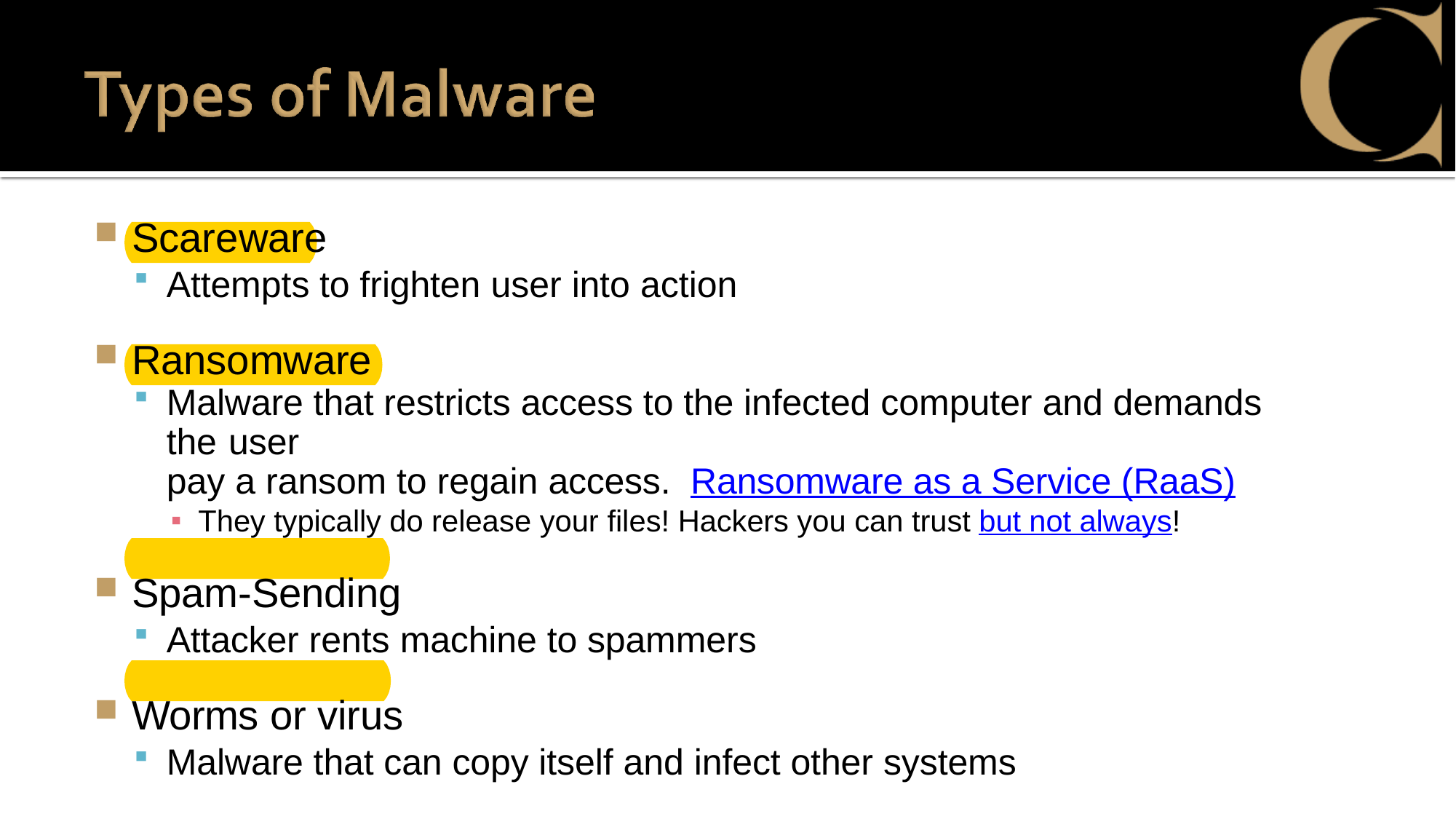

Scareware
Attempts to frighten user into action
Ransomware
Malware that restricts access to the infected computer and demands the user
pay a ransom to regain access.  Ransomware as a Service (RaaS)
They typically do release your files! Hackers you can trust but not always!
Spam-Sending
Attacker rents machine to spammers
Worms or virus
Malware that can copy itself and infect other systems